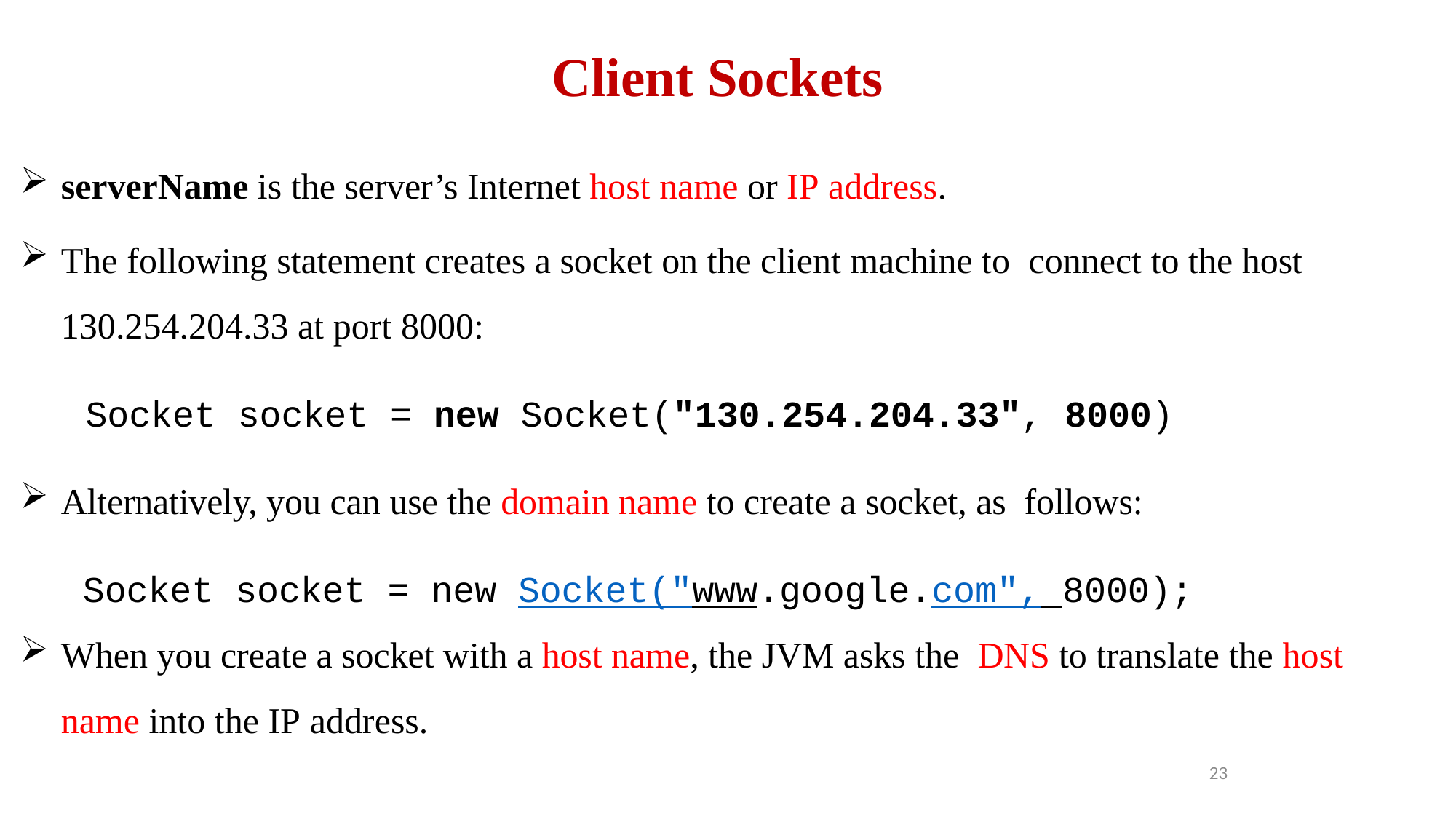

# Client Sockets
serverName is the server’s Internet host name or IP address.
The following statement creates a socket on the client machine to  connect to the host 130.254.204.33 at port 8000:

   Socket socket = new Socket("130.254.204.33", 8000)
Alternatively, you can use the domain name to create a socket, as  follows:

 Socket socket = new Socket("www.google.com", 8000);
When you create a socket with a host name, the JVM asks the  DNS to translate the host name into the IP address.
23